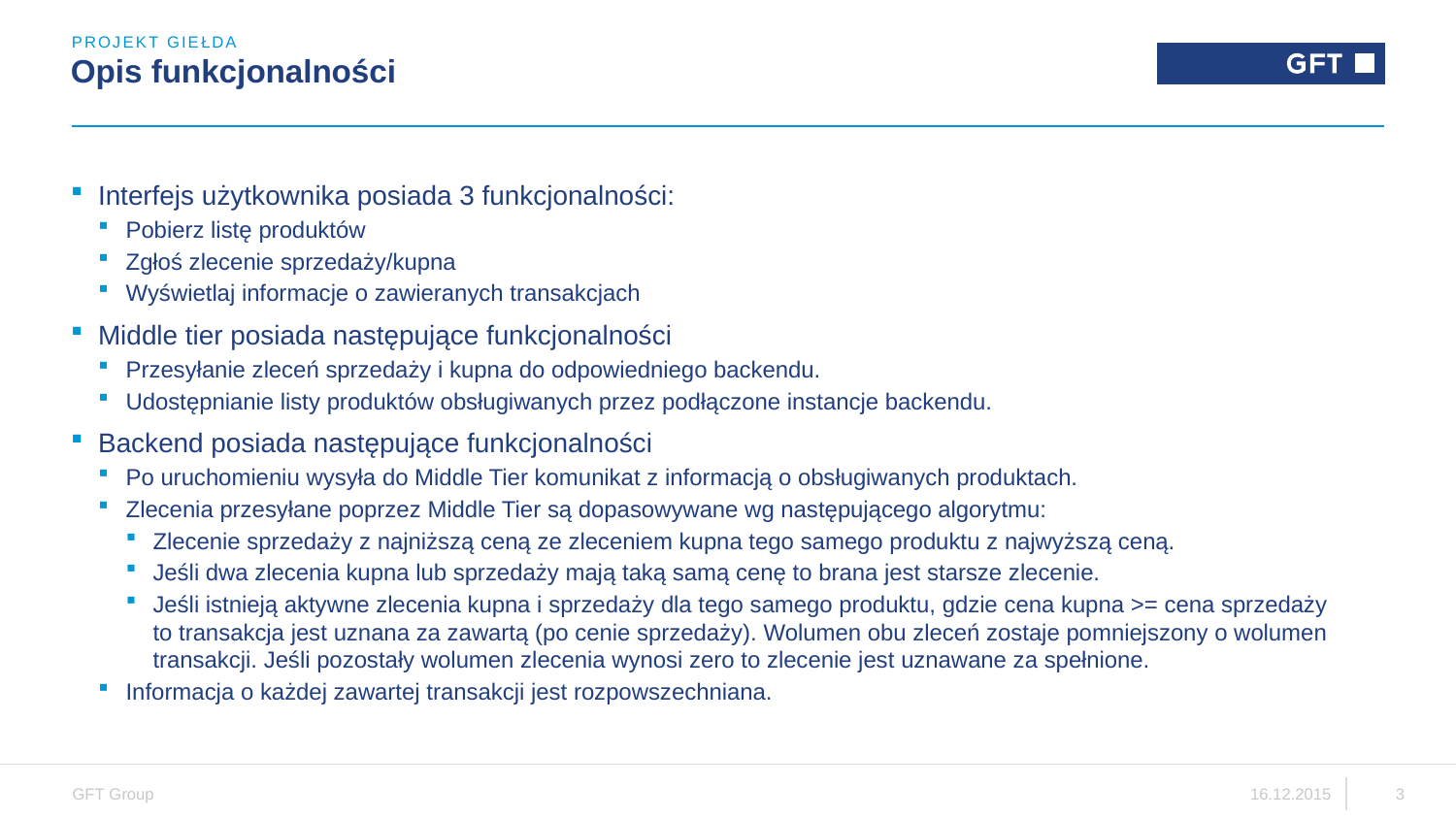

Projekt Giełda
# Opis funkcjonalności
Interfejs użytkownika posiada 3 funkcjonalności:
Pobierz listę produktów
Zgłoś zlecenie sprzedaży/kupna
Wyświetlaj informacje o zawieranych transakcjach
Middle tier posiada następujące funkcjonalności
Przesyłanie zleceń sprzedaży i kupna do odpowiedniego backendu.
Udostępnianie listy produktów obsługiwanych przez podłączone instancje backendu.
Backend posiada następujące funkcjonalności
Po uruchomieniu wysyła do Middle Tier komunikat z informacją o obsługiwanych produktach.
Zlecenia przesyłane poprzez Middle Tier są dopasowywane wg następującego algorytmu:
Zlecenie sprzedaży z najniższą ceną ze zleceniem kupna tego samego produktu z najwyższą ceną.
Jeśli dwa zlecenia kupna lub sprzedaży mają taką samą cenę to brana jest starsze zlecenie.
Jeśli istnieją aktywne zlecenia kupna i sprzedaży dla tego samego produktu, gdzie cena kupna >= cena sprzedaży to transakcja jest uznana za zawartą (po cenie sprzedaży). Wolumen obu zleceń zostaje pomniejszony o wolumen transakcji. Jeśli pozostały wolumen zlecenia wynosi zero to zlecenie jest uznawane za spełnione.
Informacja o każdej zawartej transakcji jest rozpowszechniana.